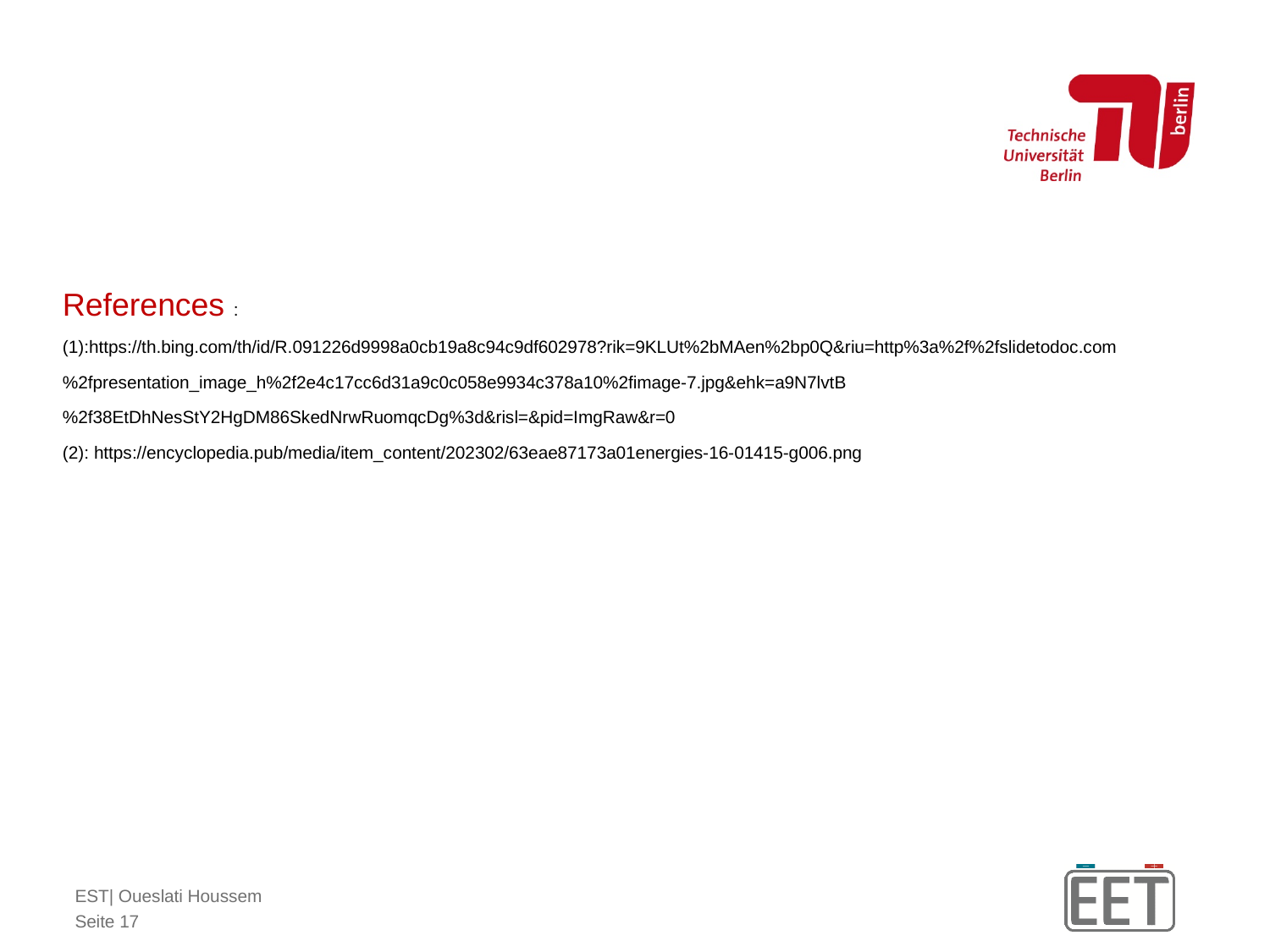

# References : (1):https://th.bing.com/th/id/R.091226d9998a0cb19a8c94c9df602978?rik=9KLUt%2bMAen%2bp0Q&riu=http%3a%2f%2fslidetodoc.com%2fpresentation_image_h%2f2e4c17cc6d31a9c0c058e9934c378a10%2fimage-7.jpg&ehk=a9N7lvtB%2f38EtDhNesStY2HgDM86SkedNrwRuomqcDg%3d&risl=&pid=ImgRaw&r=0 (2): https://encyclopedia.pub/media/item_content/202302/63eae87173a01energies-16-01415-g006.png
EST| Oueslati Houssem
Seite 17